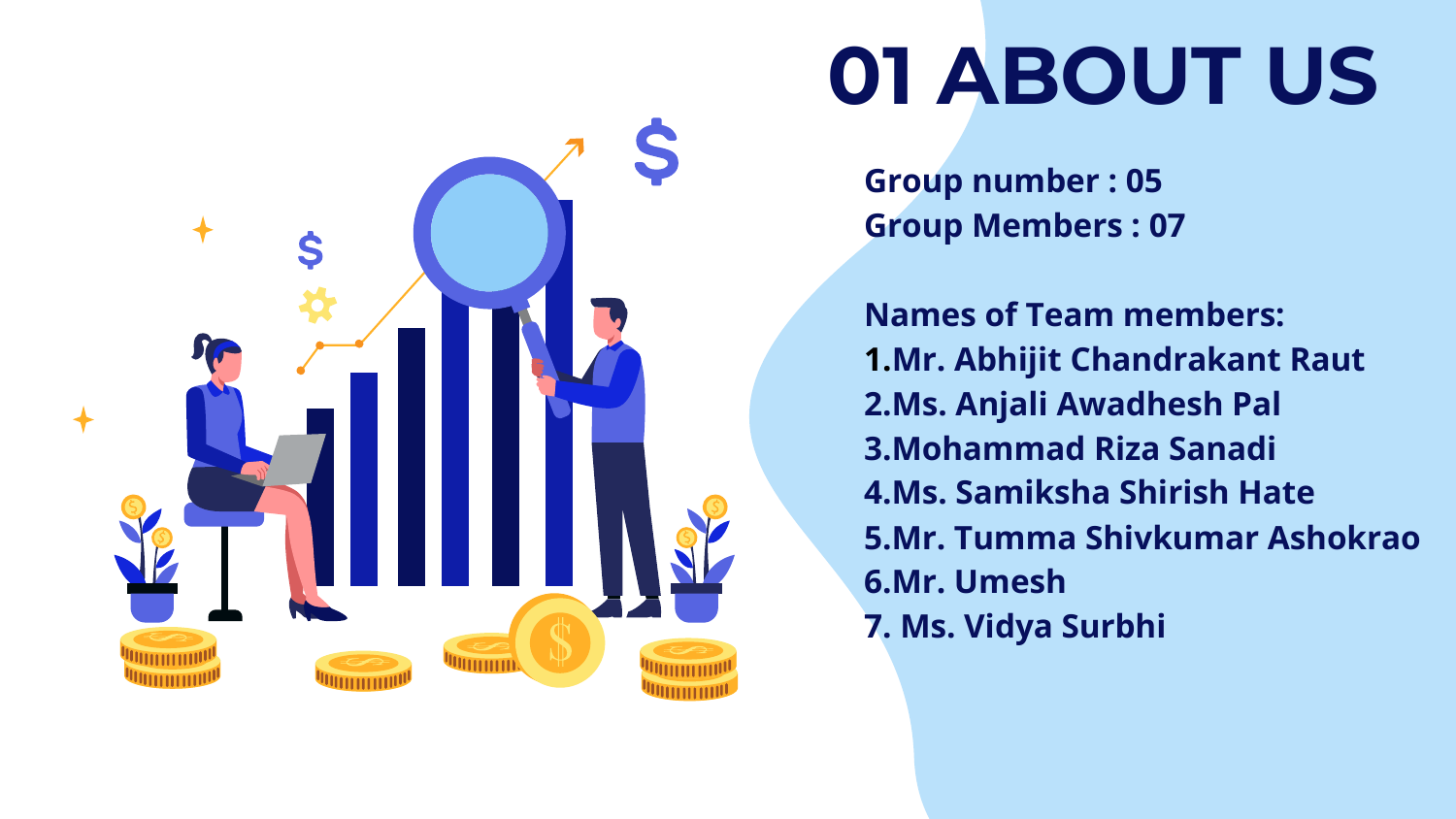

# 01 ABOUT US

Group number : 05
Group Members : 07

Names of Team members:
1.Mr. Abhijit Chandrakant Raut
2.Ms. Anjali Awadhesh Pal
3.Mohammad Riza Sanadi
4.Ms. Samiksha Shirish Hate
5.Mr. Tumma Shivkumar Ashokrao
6.Mr. Umesh
7. Ms. Vidya Surbhi